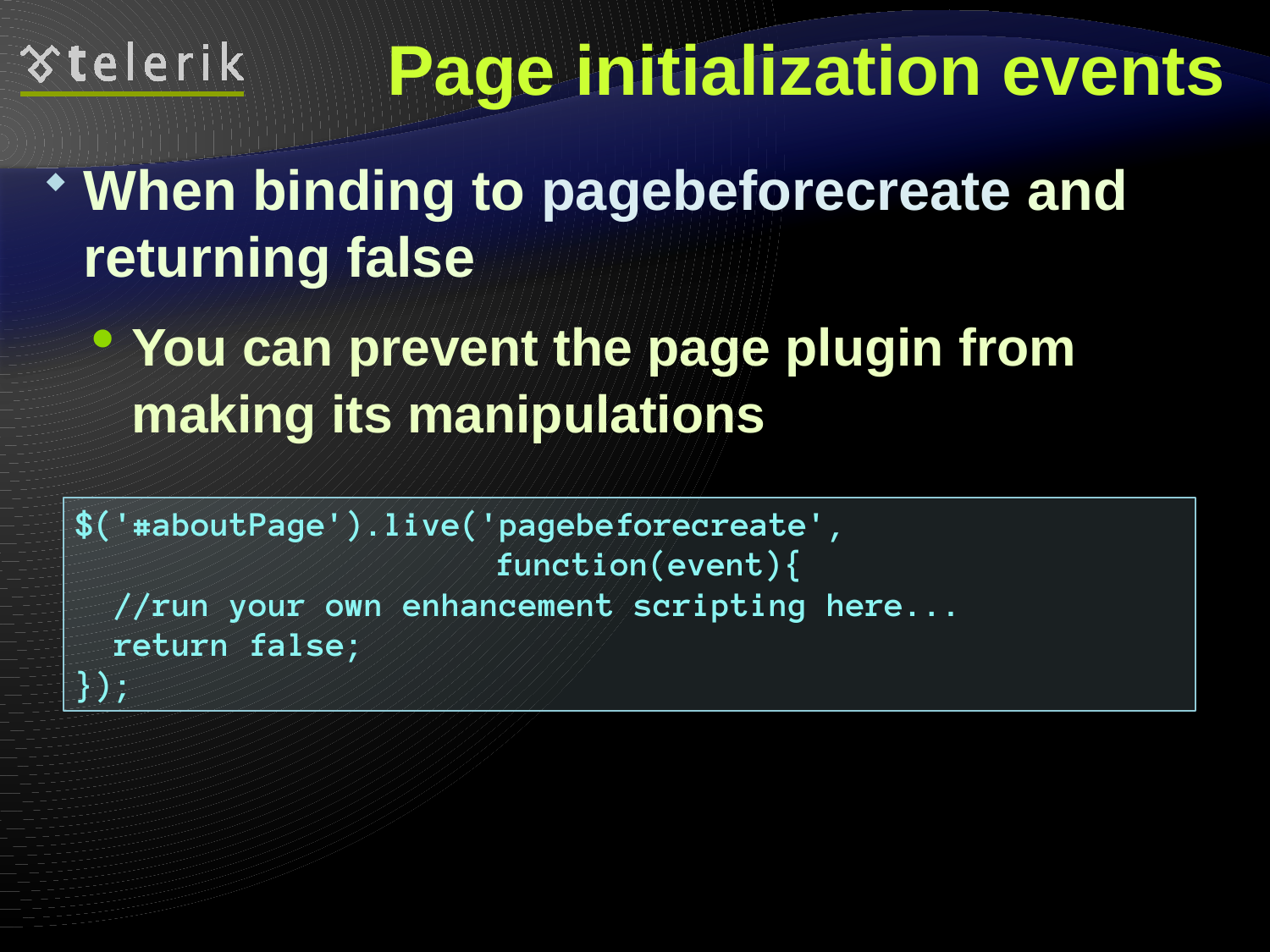

# Page initialization events
When binding to pagebeforecreate and returning false
You can prevent the page plugin from making its manipulations

$('#aboutPage').live('pagebeforecreate',
			  function(event){
  //run your own enhancement scripting here...
  return false;
});